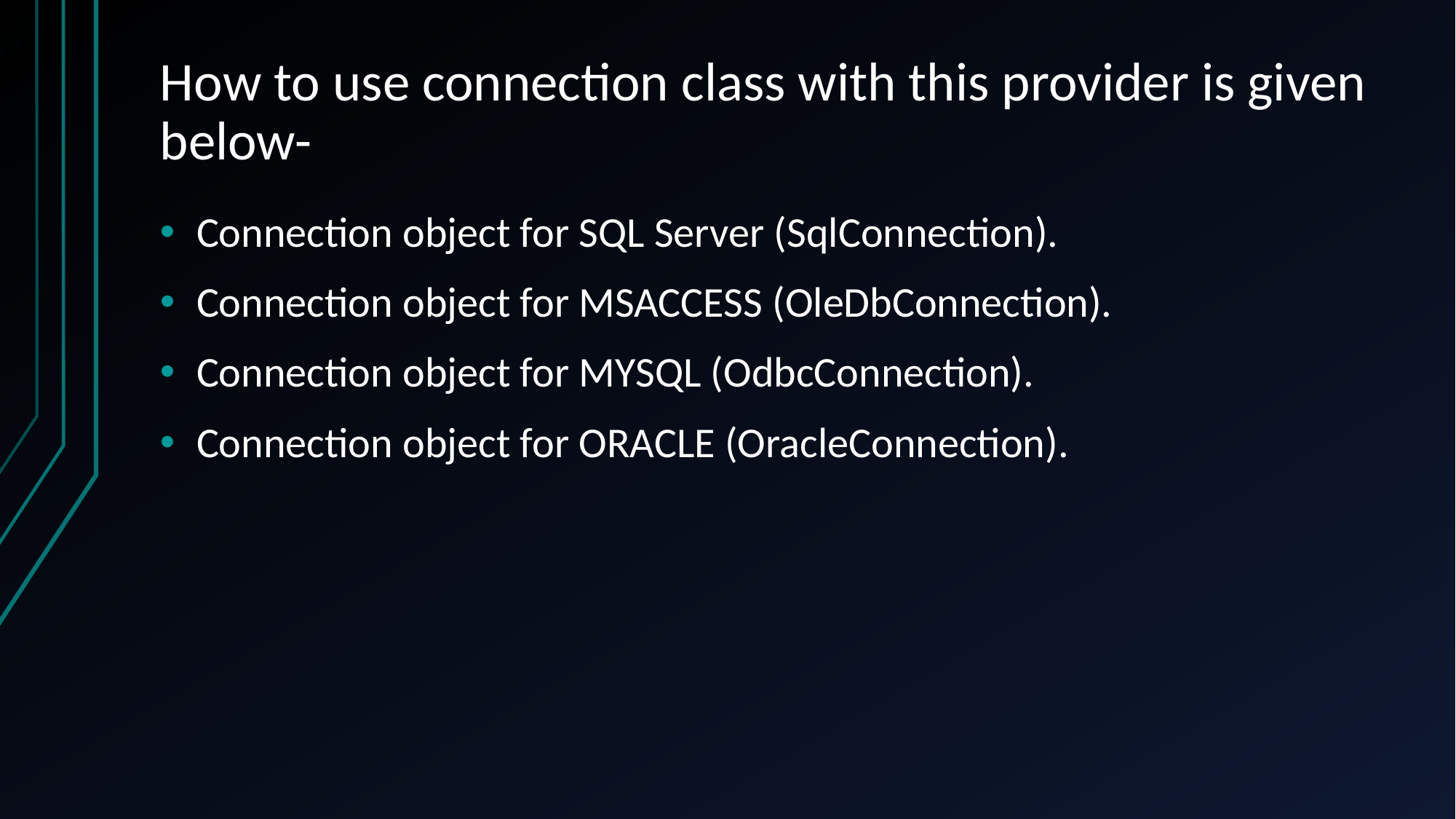

# How to use connection class with this provider is given below-
Connection object for SQL Server (SqlConnection).
Connection object for MSACCESS (OleDbConnection).
Connection object for MYSQL (OdbcConnection).
Connection object for ORACLE (OracleConnection).